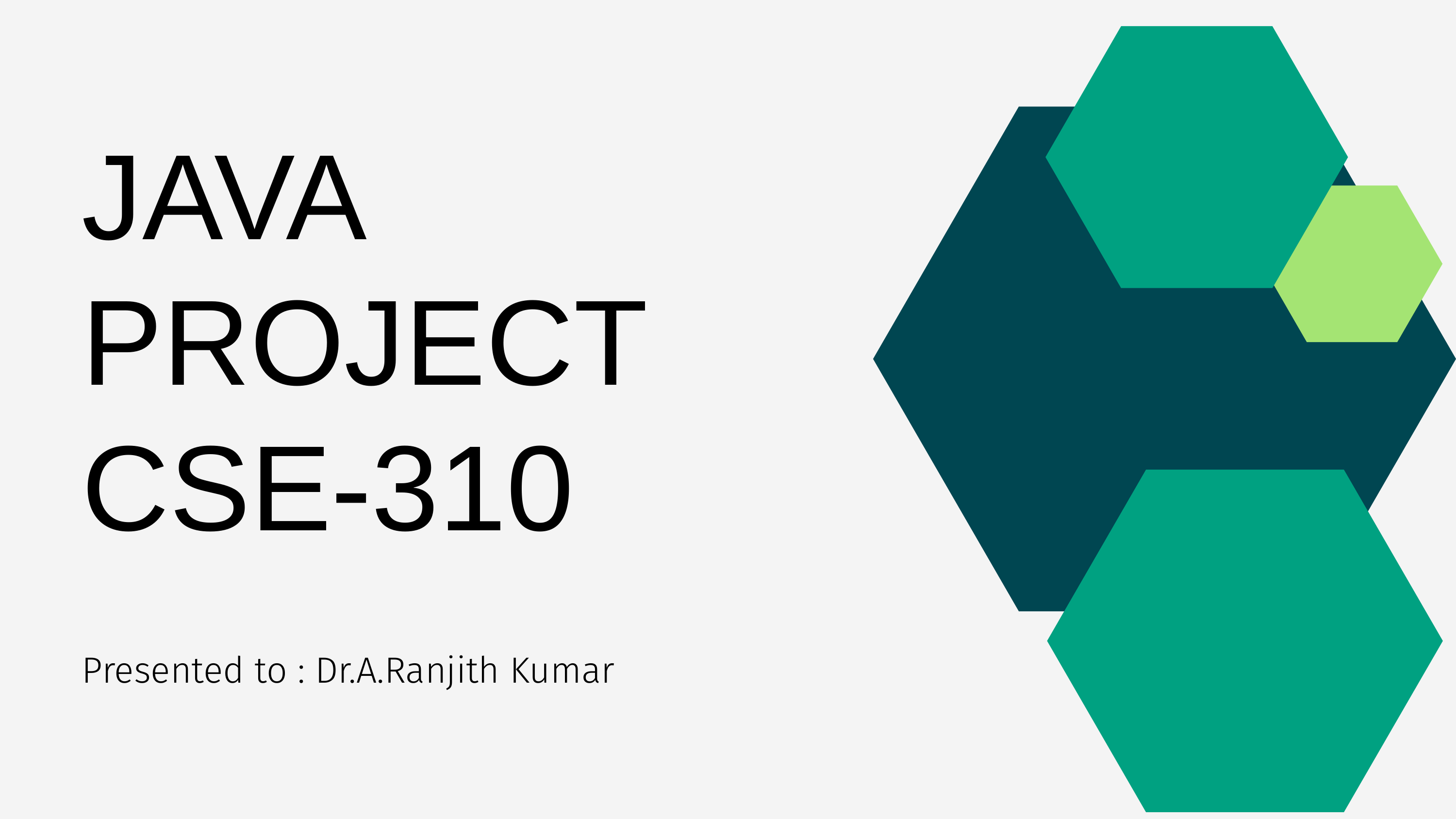

JAVA PROJECT
CSE-310

Presented to : Dr.A.Ranjith Kumar